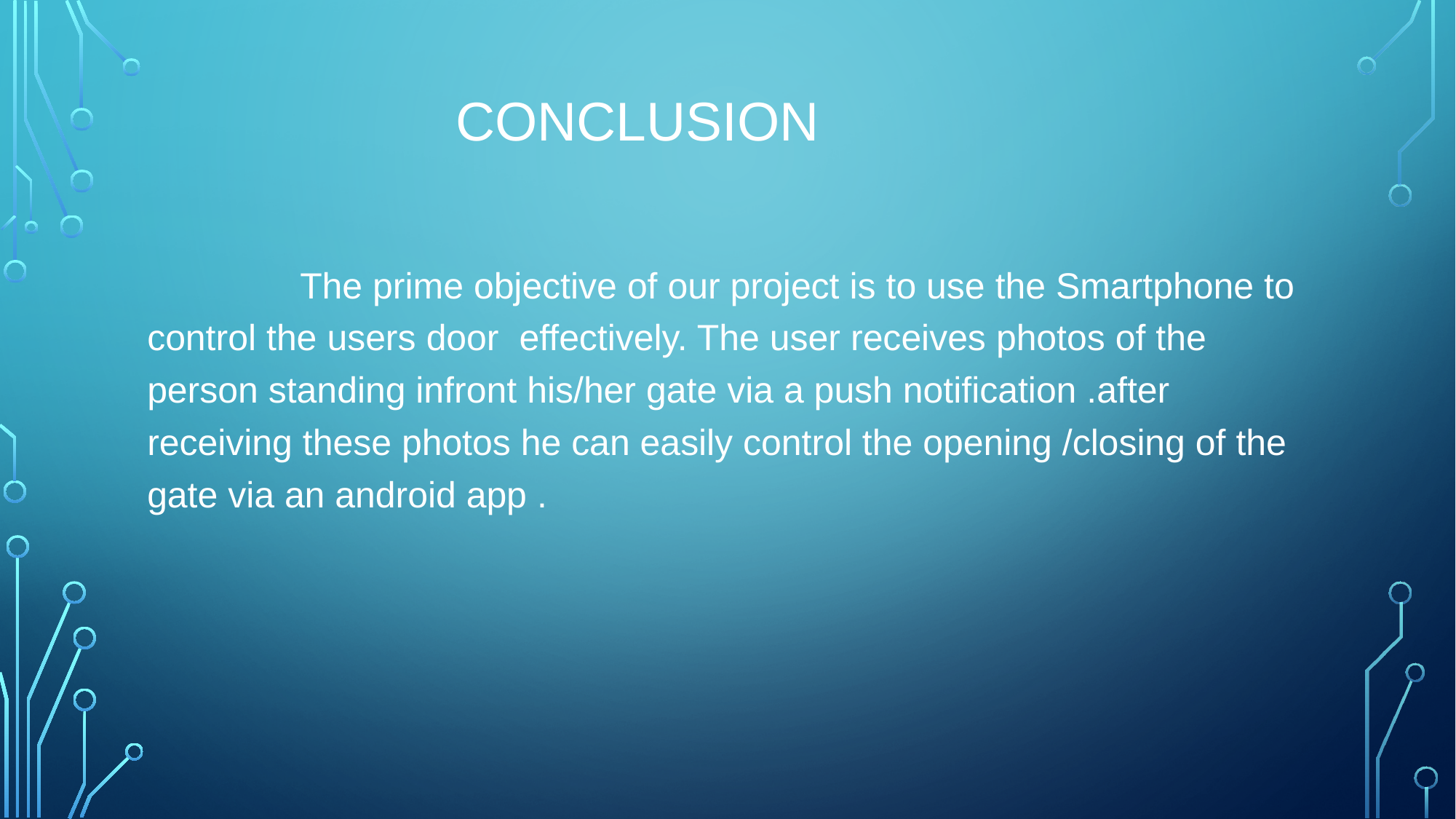

# Conclusion
               The prime objective of our project is to use the Smartphone to control the users door  effectively. The user receives photos of the person standing infront his/her gate via a push notification .after receiving these photos he can easily control the opening /closing of the gate via an android app .